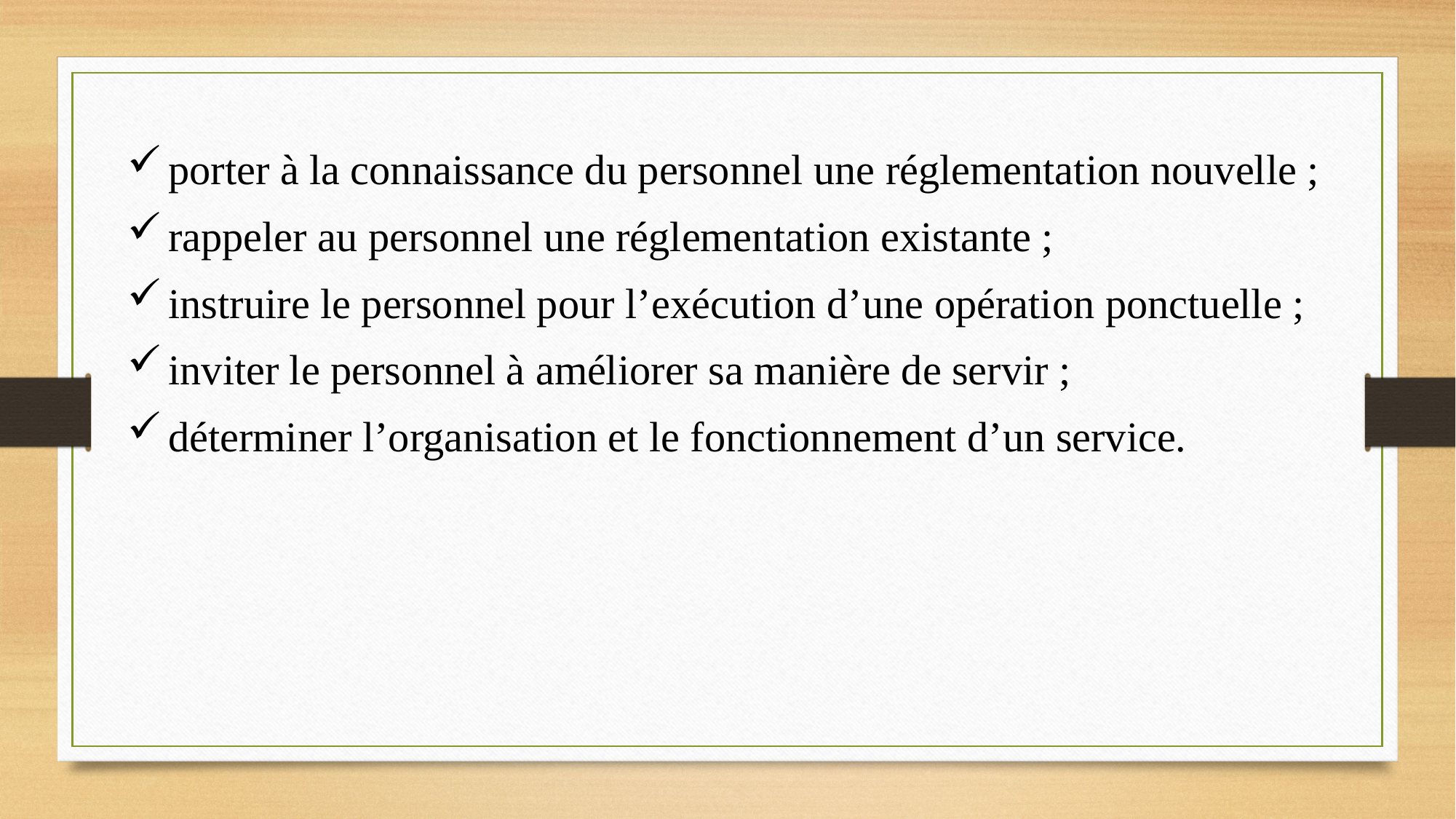

porter à la connaissance du personnel une réglementation nouvelle ;
rappeler au personnel une réglementation existante ;
instruire le personnel pour l’exécution d’une opération ponctuelle ;
inviter le personnel à améliorer sa manière de servir ;
déterminer l’organisation et le fonctionnement d’un service.